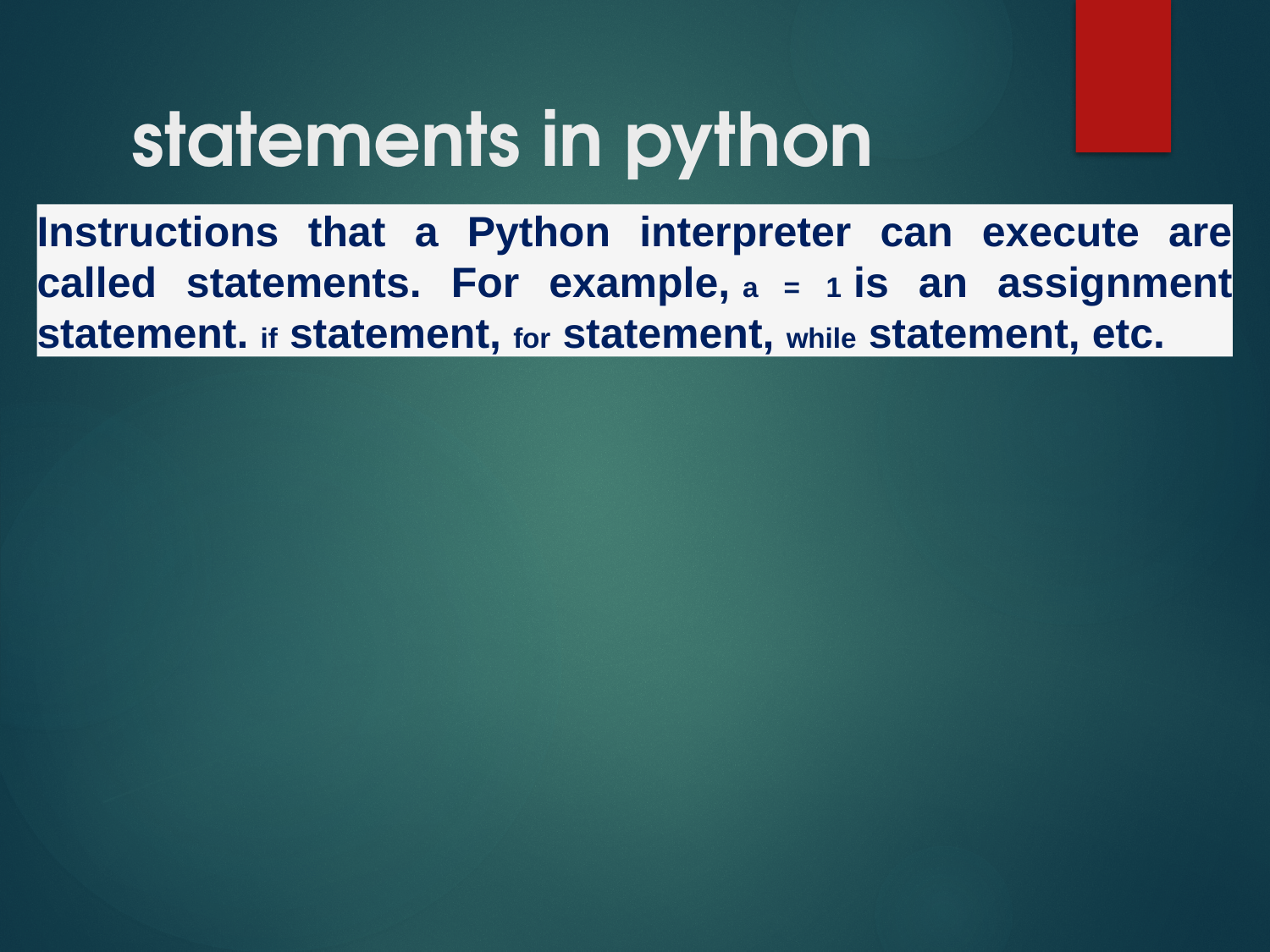

# statements in python
Instructions that a Python interpreter can execute are called statements. For example, a = 1 is an assignment statement. if statement, for statement, while statement, etc.